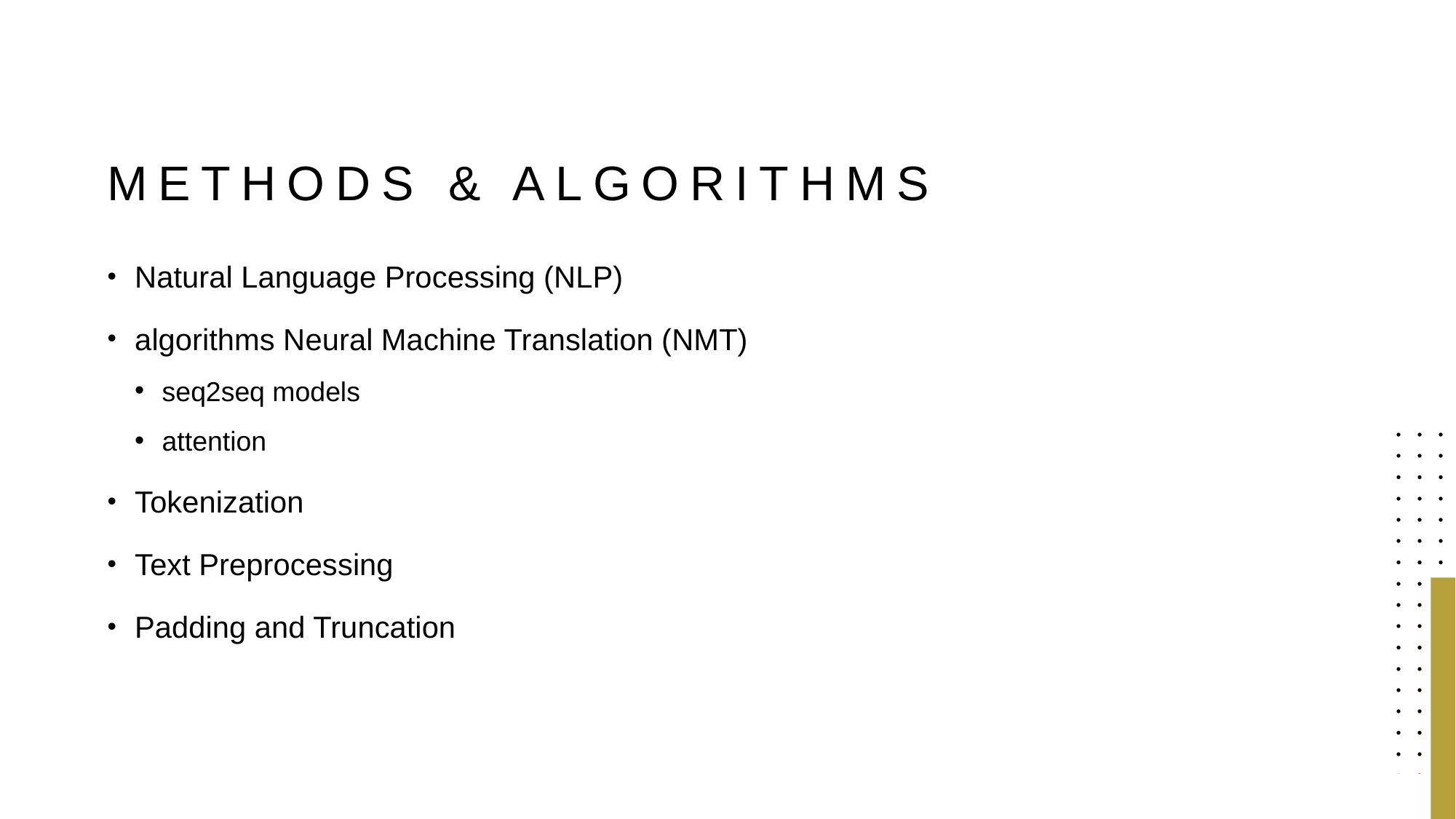

# Methods & algorithms
Natural Language Processing (NLP)
algorithms Neural Machine Translation (NMT)
seq2seq models
attention
Tokenization
Text Preprocessing
Padding and Truncation